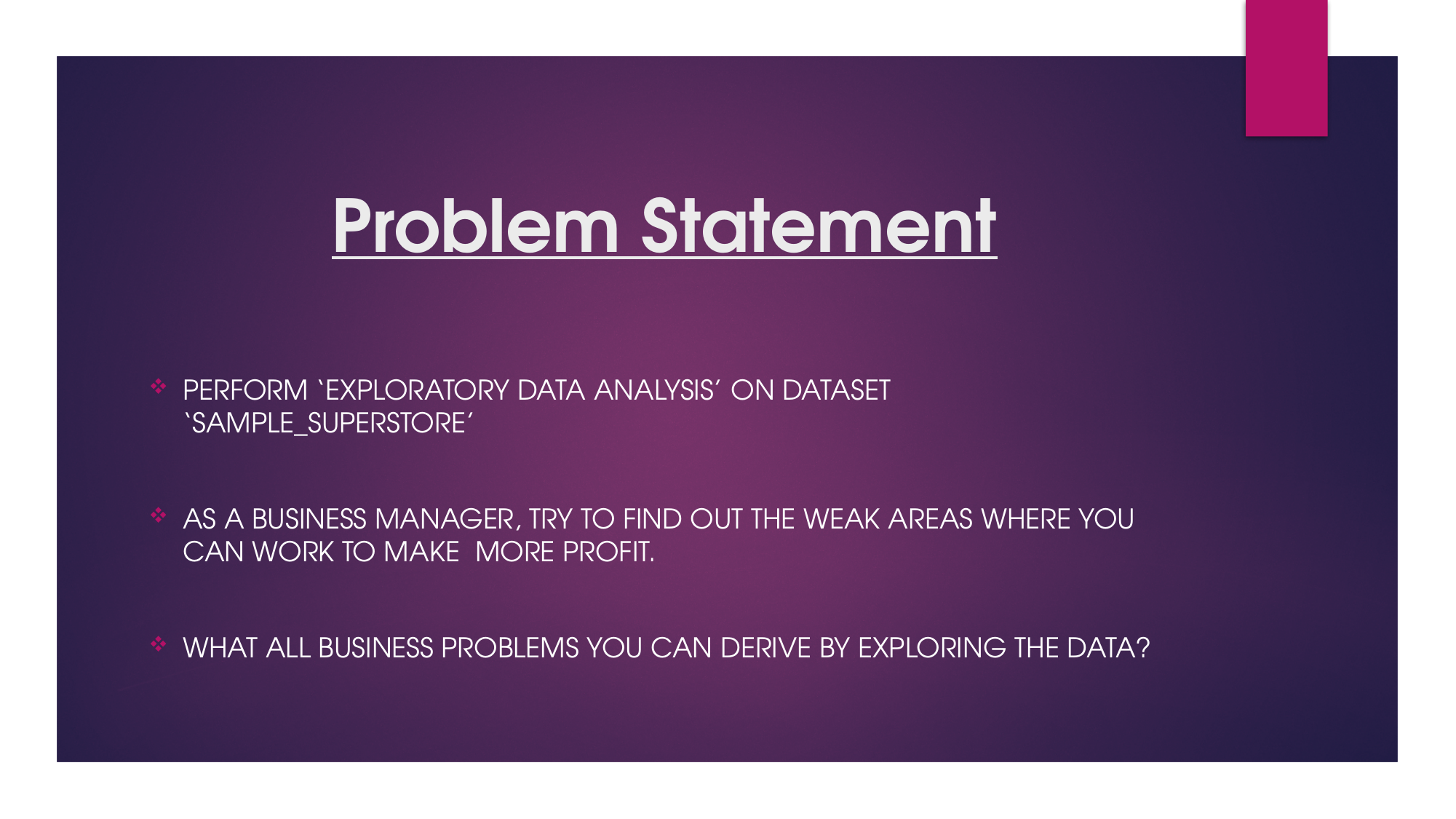

# Problem Statement
Perform ‘Exploratory Data Analysis’ on dataset ‘Sample_Superstore’

As a business manager, try to find out the weak areas where you can work to make  more profit.

What all business problems you can derive by exploring the data?